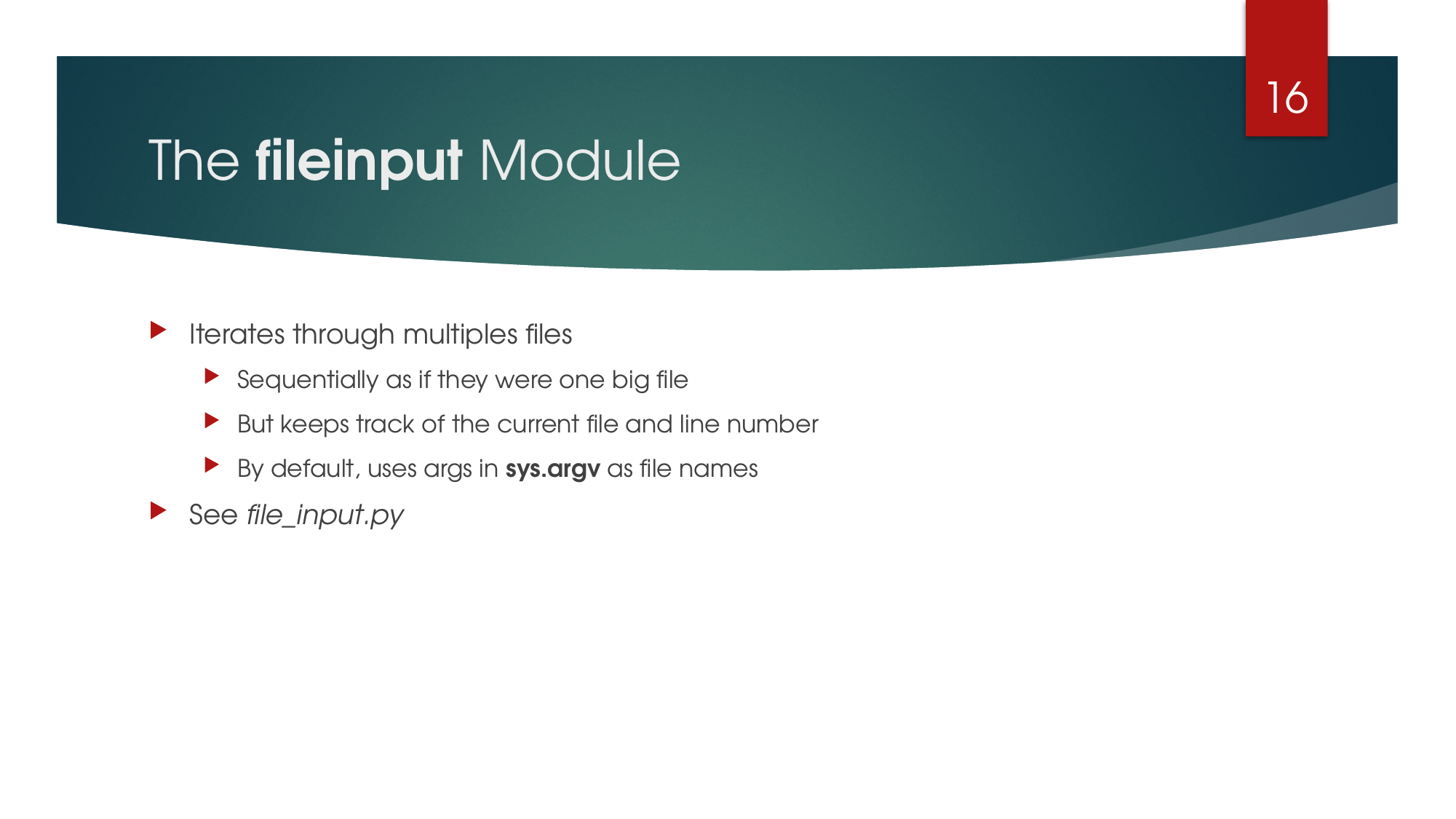

16
# The fileinput Module
Iterates through multiples files
Sequentially as if they were one big file
But keeps track of the current file and line number
By default, uses args in sys.argv as file names
See file_input.py